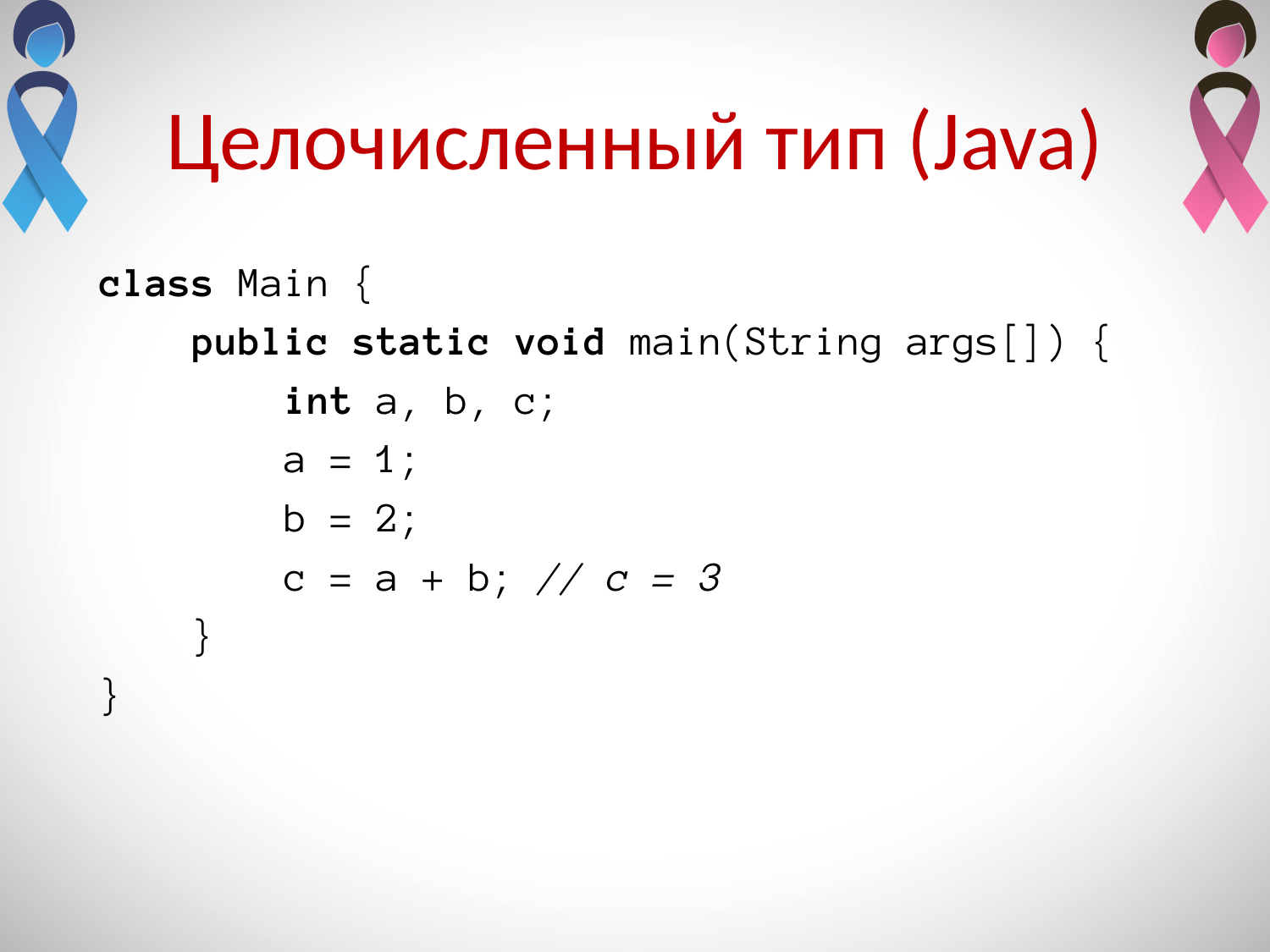

# Целочисленный тип (Java)
class Main {
    public static void main(String args[]) {
        int a, b, c;
        a = 1;
        b = 2;
        c = a + b; // c = 3
    }
}